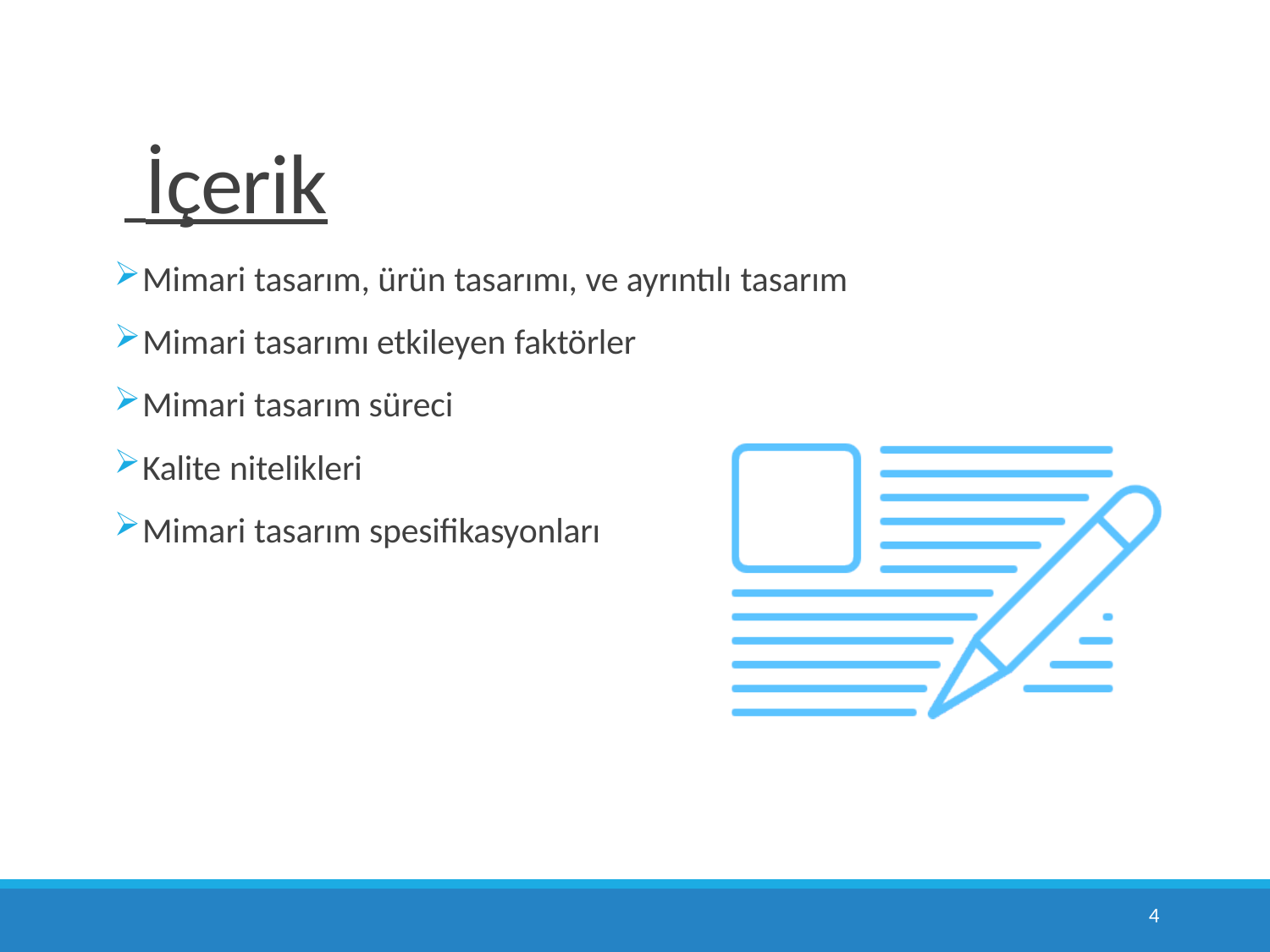

# İçerik
Mimari tasarım, ürün tasarımı, ve ayrıntılı tasarım
Mimari tasarımı etkileyen faktörler
Mimari tasarım süreci
Kalite nitelikleri
Mimari tasarım spesifikasyonları

4